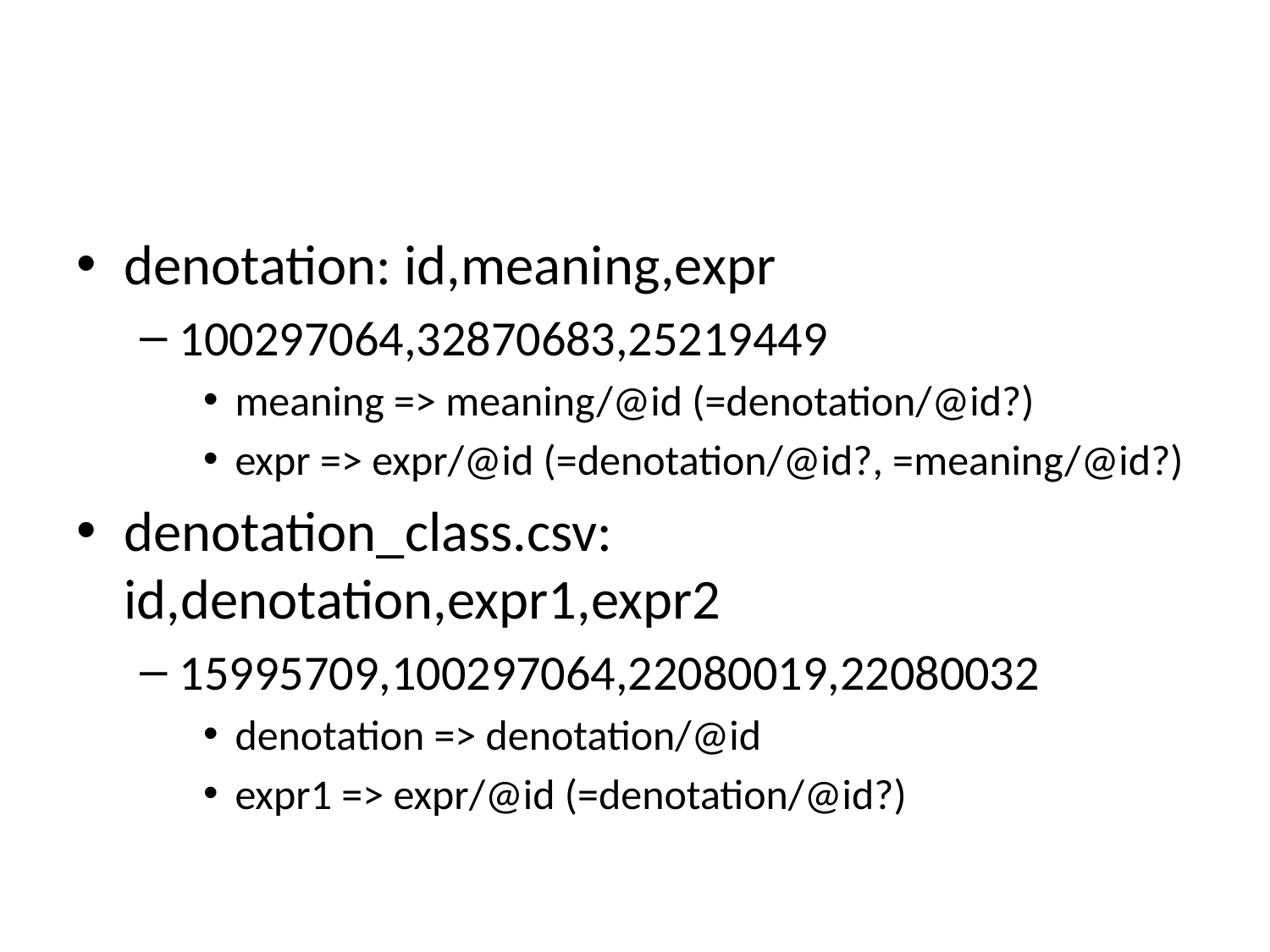

#
denotation: id,meaning,expr
100297064,32870683,25219449
meaning => meaning/@id (=denotation/@id?)
expr => expr/@id (=denotation/@id?, =meaning/@id?)
denotation_class.csv: id,denotation,expr1,expr2
15995709,100297064,22080019,22080032
denotation => denotation/@id
expr1 => expr/@id (=denotation/@id?)